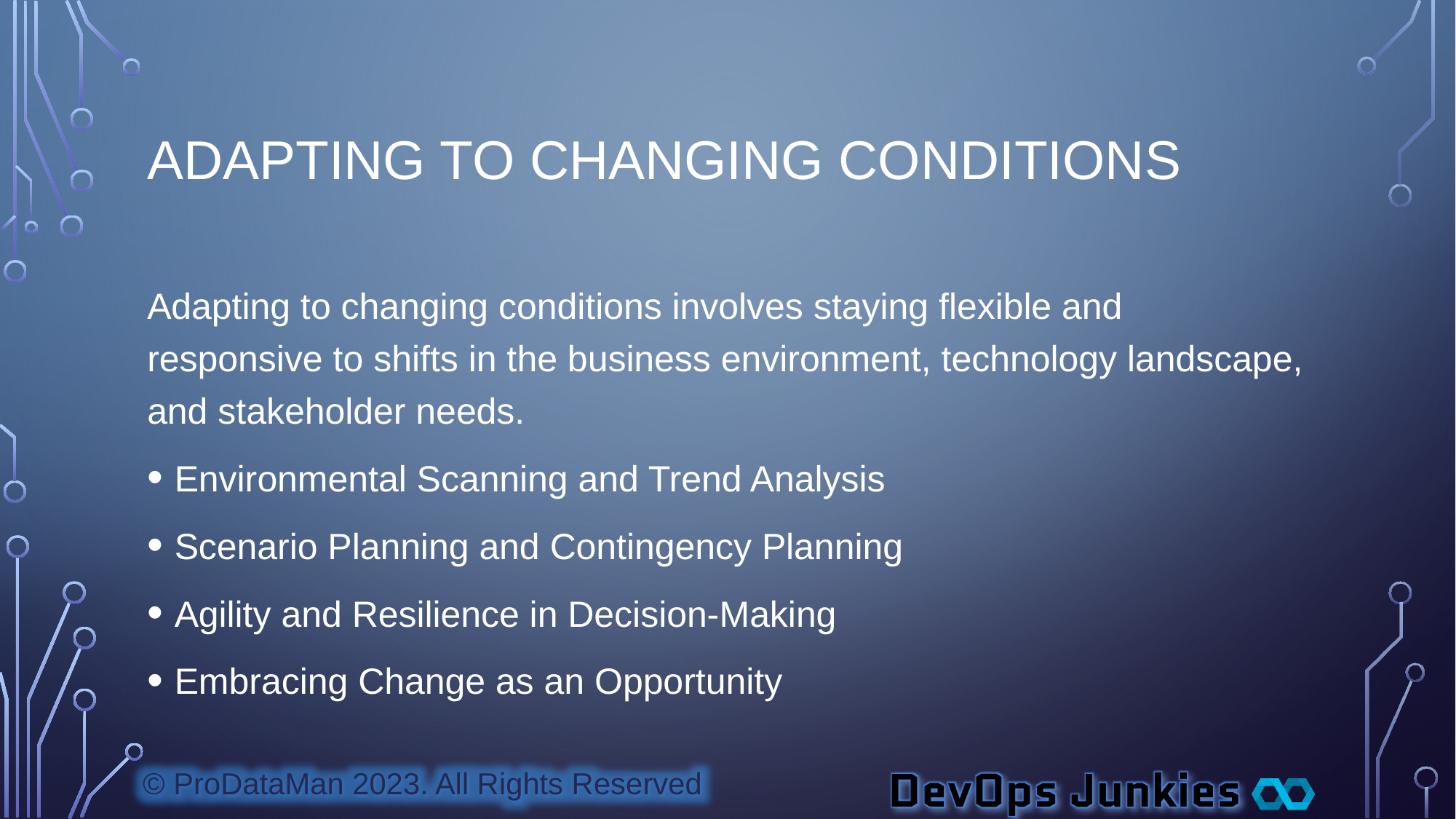

# Adapting to Changing Conditions
Adapting to changing conditions involves staying flexible and responsive to shifts in the business environment, technology landscape, and stakeholder needs.
Environmental Scanning and Trend Analysis
Scenario Planning and Contingency Planning
Agility and Resilience in Decision-Making
Embracing Change as an Opportunity